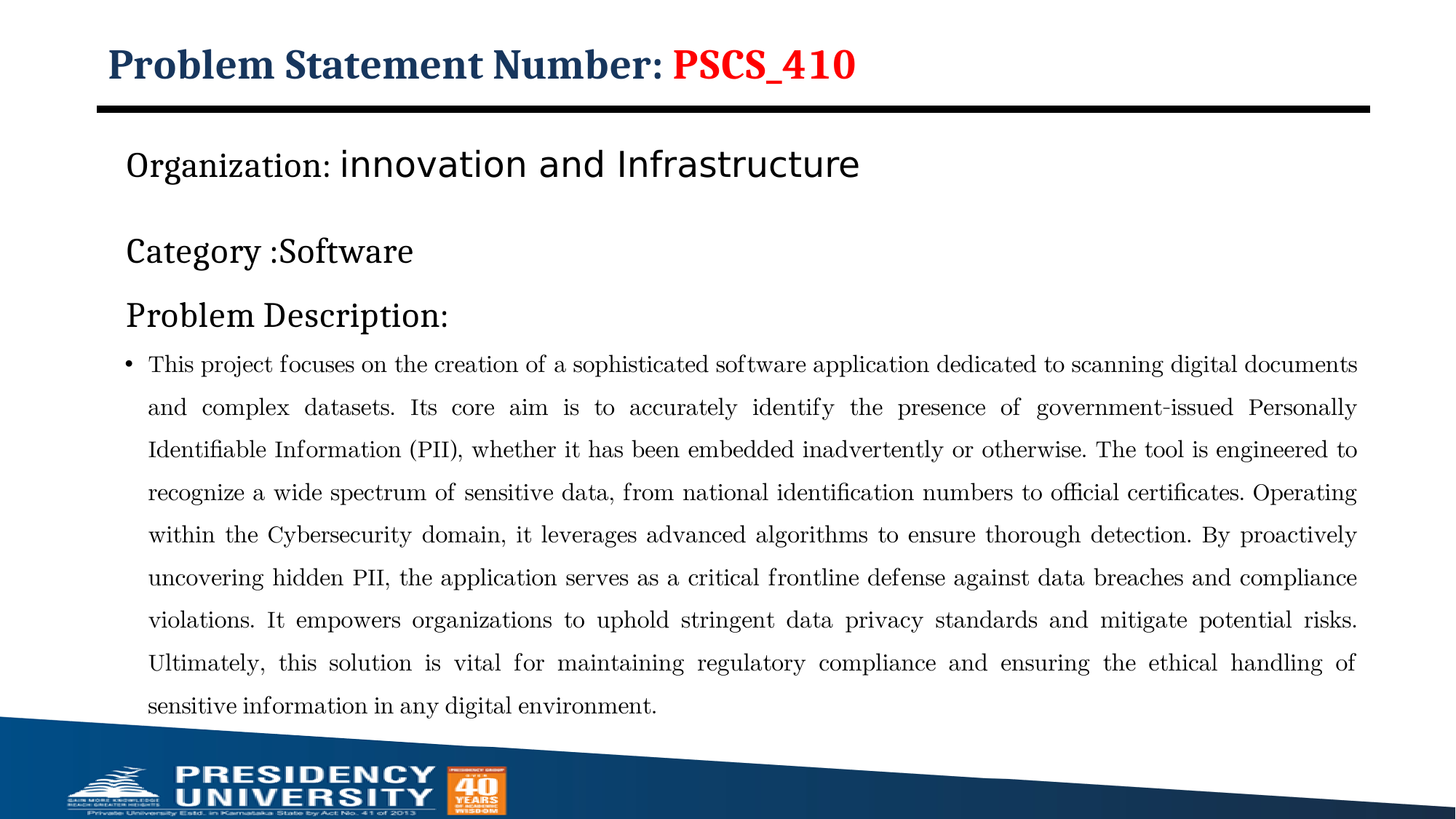

# Problem Statement Number: PSCS_410
Organization: innovation and Infrastructure
Category :Software
Problem Description:
This project focuses on the creation of a sophisticated software application dedicated to scanning digital documents and complex datasets. Its core aim is to accurately identify the presence of government-issued Personally Identifiable Information (PII), whether it has been embedded inadvertently or otherwise. The tool is engineered to recognize a wide spectrum of sensitive data, from national identification numbers to official certificates. Operating within the Cybersecurity domain, it leverages advanced algorithms to ensure thorough detection. By proactively uncovering hidden PII, the application serves as a critical frontline defense against data breaches and compliance violations. It empowers organizations to uphold stringent data privacy standards and mitigate potential risks. Ultimately, this solution is vital for maintaining regulatory compliance and ensuring the ethical handling of sensitive information in any digital environment.